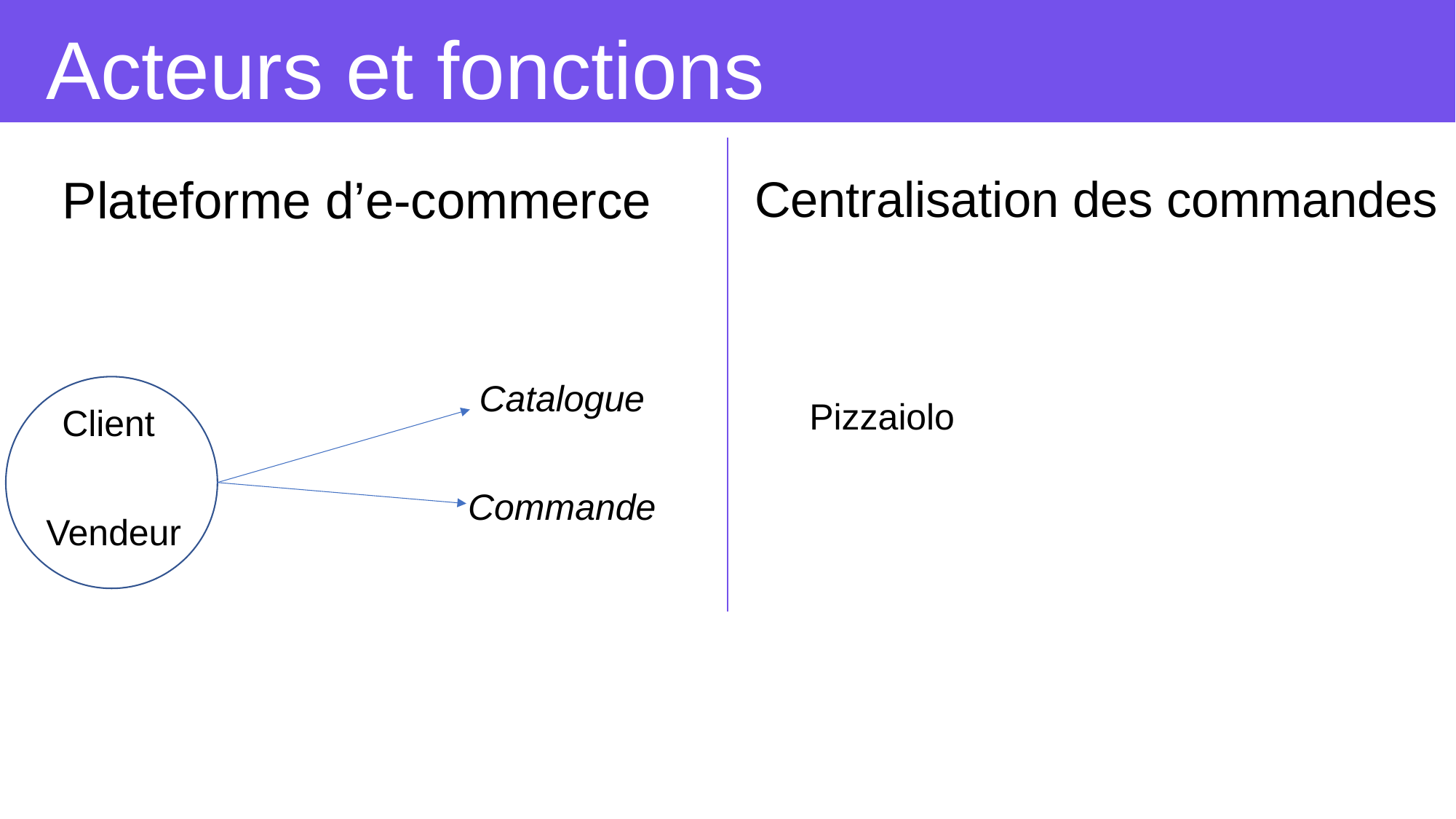

Acteurs et fonctions

Analyse des besoins
Plateforme d’e-commerce
Centralisation des commandes
Catalogue

Commande

Pizzaiolo
Client

Vendeur